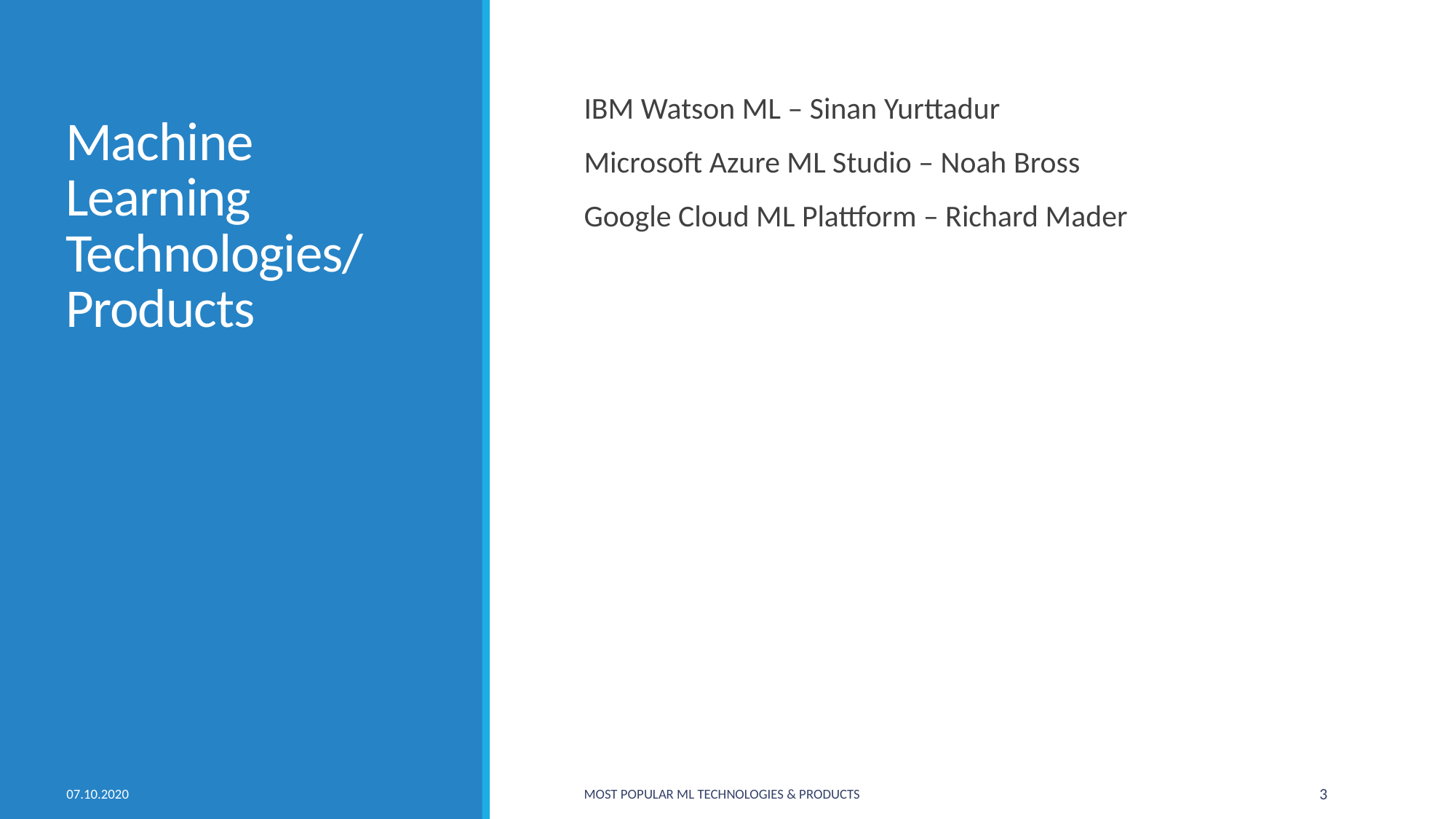

# Machine Learning Technologies/ Products
IBM Watson ML – Sinan Yurttadur
Microsoft Azure ML Studio – Noah Bross
Google Cloud ML Plattform – Richard Mader

07.10.2020
Most Popular ML Technologies & Products
3